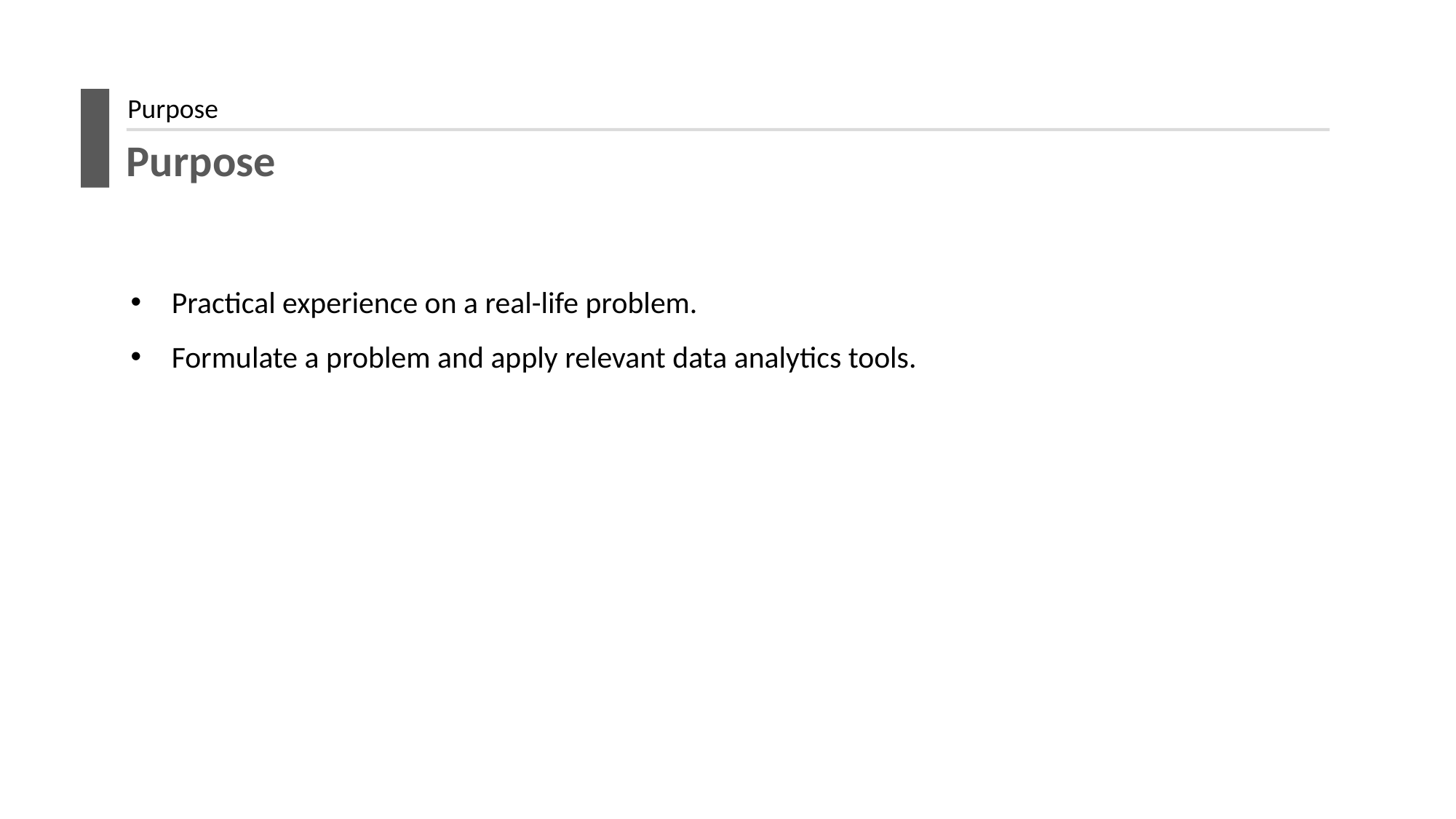

Purpose

Purpose

Practical experience on a real-life problem.
Formulate a problem and apply relevant data analytics tools.